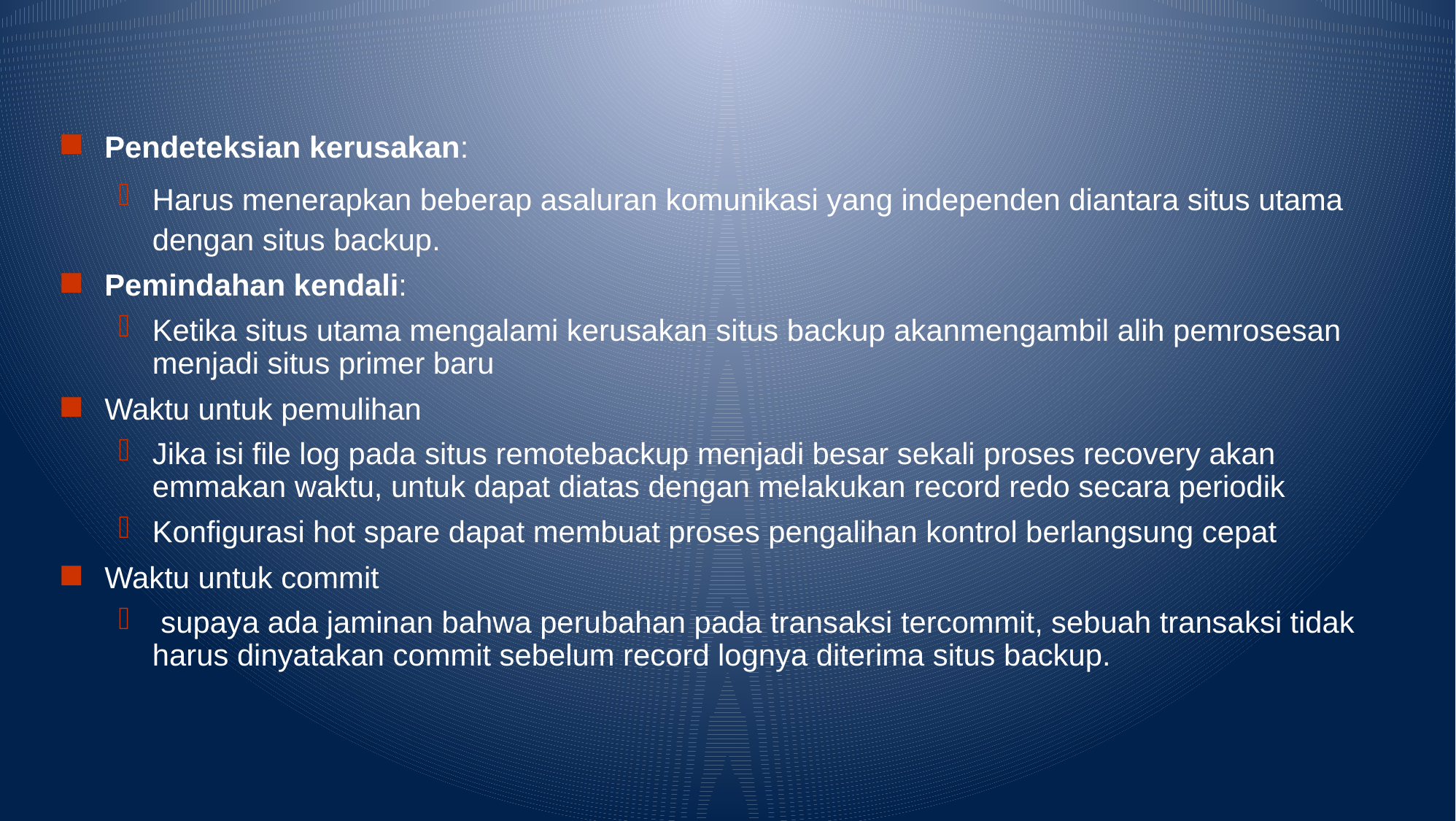

Pendeteksian kerusakan:
Harus menerapkan beberap asaluran komunikasi yang independen diantara situs utama dengan situs backup.
Pemindahan kendali:
Ketika situs utama mengalami kerusakan situs backup akanmengambil alih pemrosesan menjadi situs primer baru
Waktu untuk pemulihan
Jika isi file log pada situs remotebackup menjadi besar sekali proses recovery akan emmakan waktu, untuk dapat diatas dengan melakukan record redo secara periodik
Konfigurasi hot spare dapat membuat proses pengalihan kontrol berlangsung cepat
Waktu untuk commit
 supaya ada jaminan bahwa perubahan pada transaksi tercommit, sebuah transaksi tidak harus dinyatakan commit sebelum record lognya diterima situs backup.